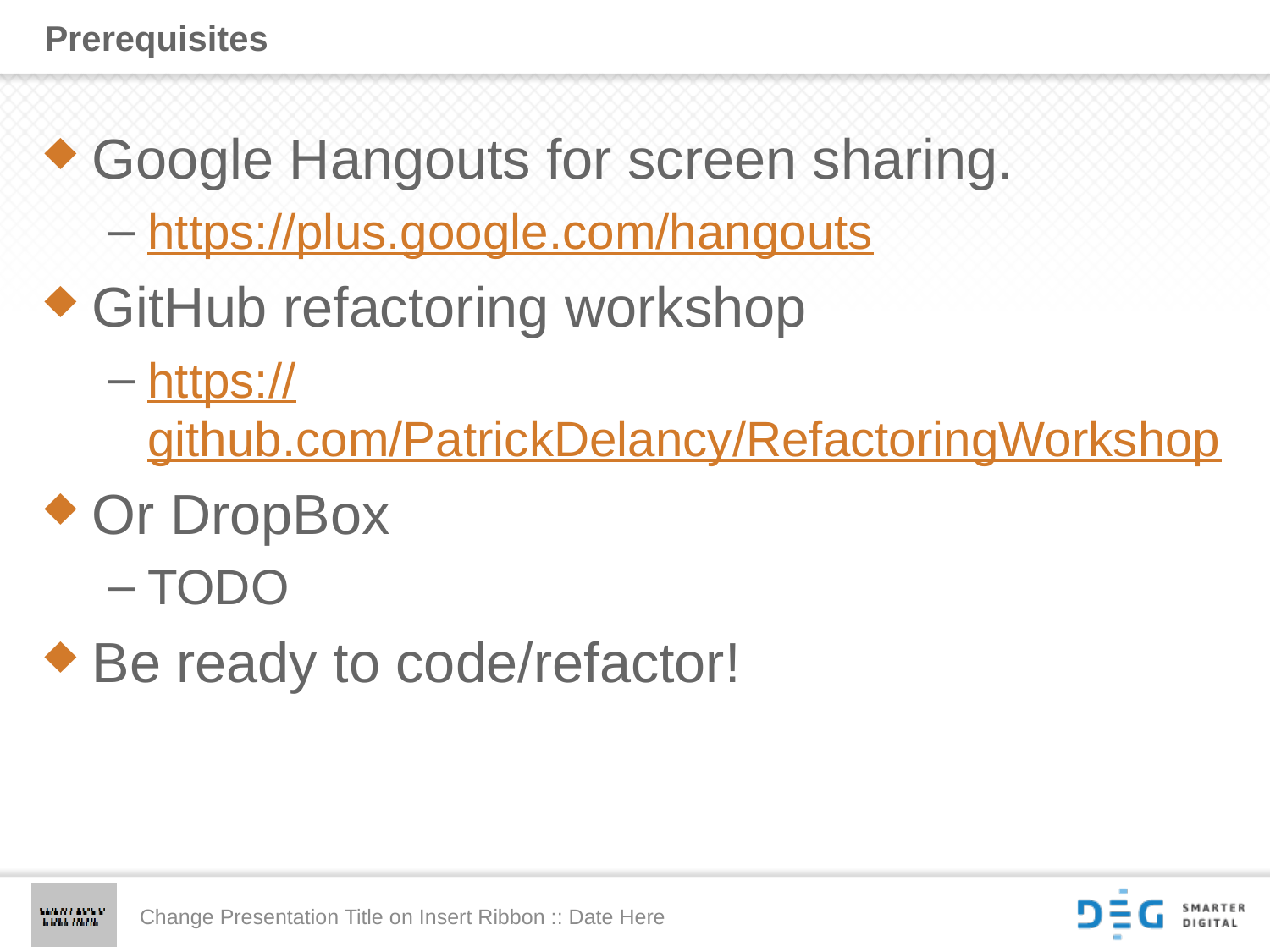

# Prerequisites
Google Hangouts for screen sharing.
https://plus.google.com/hangouts
GitHub refactoring workshop
https://github.com/PatrickDelancy/RefactoringWorkshop
Or DropBox
TODO
Be ready to code/refactor!

Change Presentation Title on Insert Ribbon :: Date Here